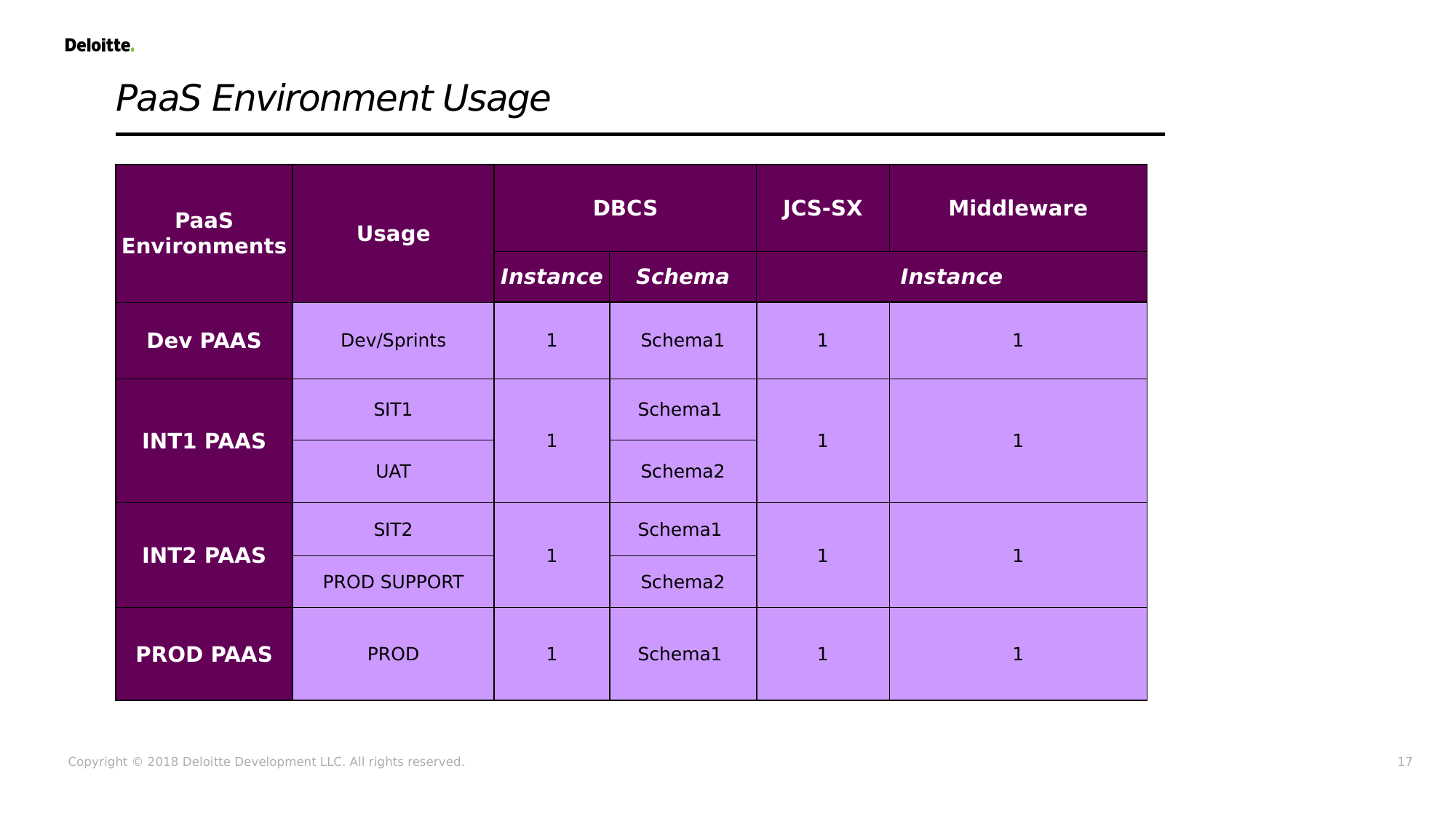

# PaaS Environment Usage
| PaaS Environments | Usage | DBCS |  | JCS-SX | Middleware |
| --- | --- | --- | --- | --- | --- |
|  |  | Instance | Schema | Instance |  |
| Dev PAAS | Dev/Sprints | 1 | Schema1 | 1 | 1 |
| INT1 PAAS | SIT1 | 1 | Schema1 | 1 | 1 |
|  | UAT |  | Schema2 |  |  |
| INT2 PAAS | SIT2 | 1 | Schema1 | 1 | 1 |
|  | PROD SUPPORT |  | Schema2 |  |  |
| PROD PAAS | PROD | 1 | Schema1 | 1 | 1 |